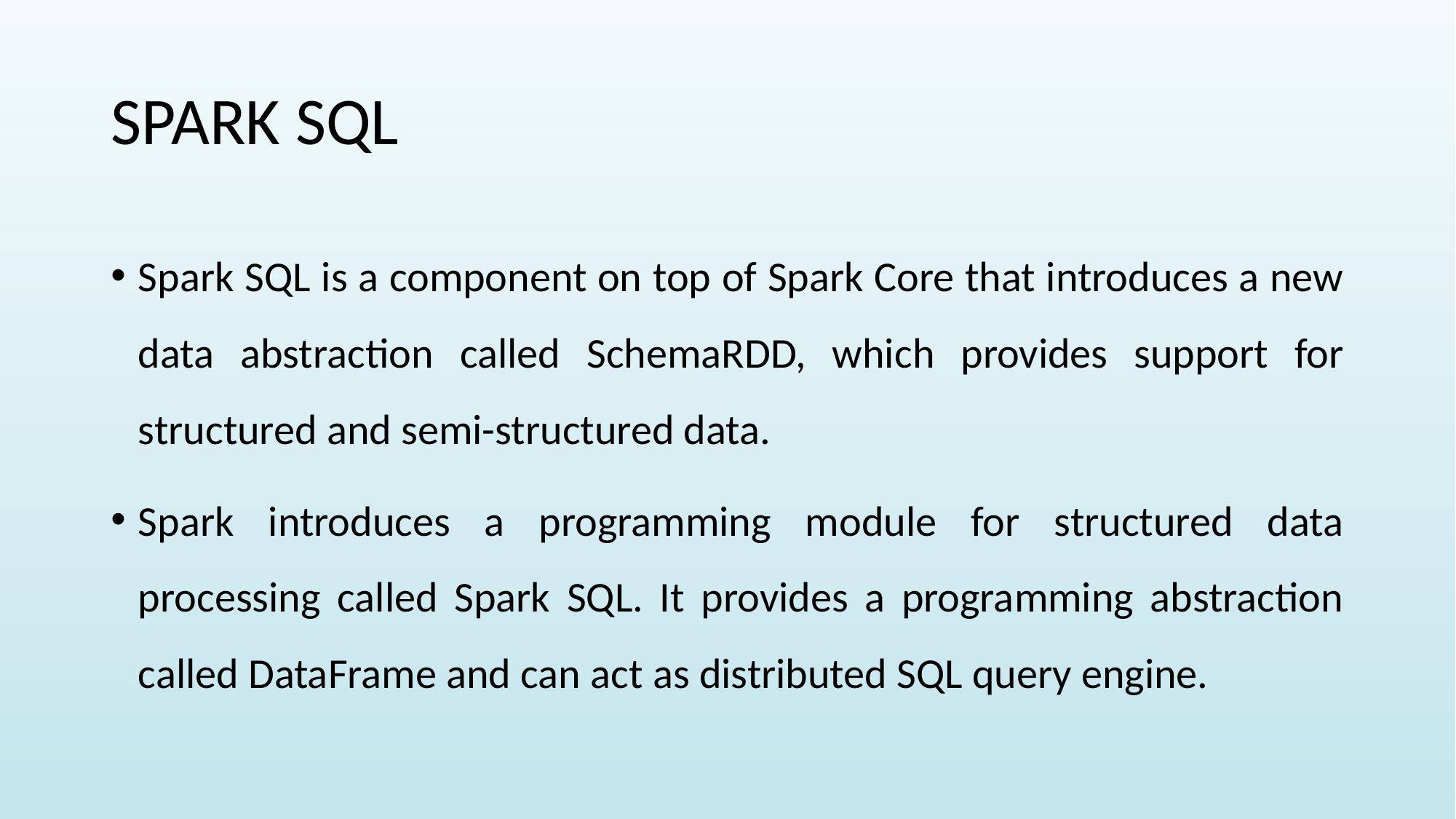

# SPARK SQL
Spark SQL is a component on top of Spark Core that introduces a new data abstraction called SchemaRDD, which provides support for structured and semi-structured data.
Spark introduces a programming module for structured data processing called Spark SQL. It provides a programming abstraction called DataFrame and can act as distributed SQL query engine.